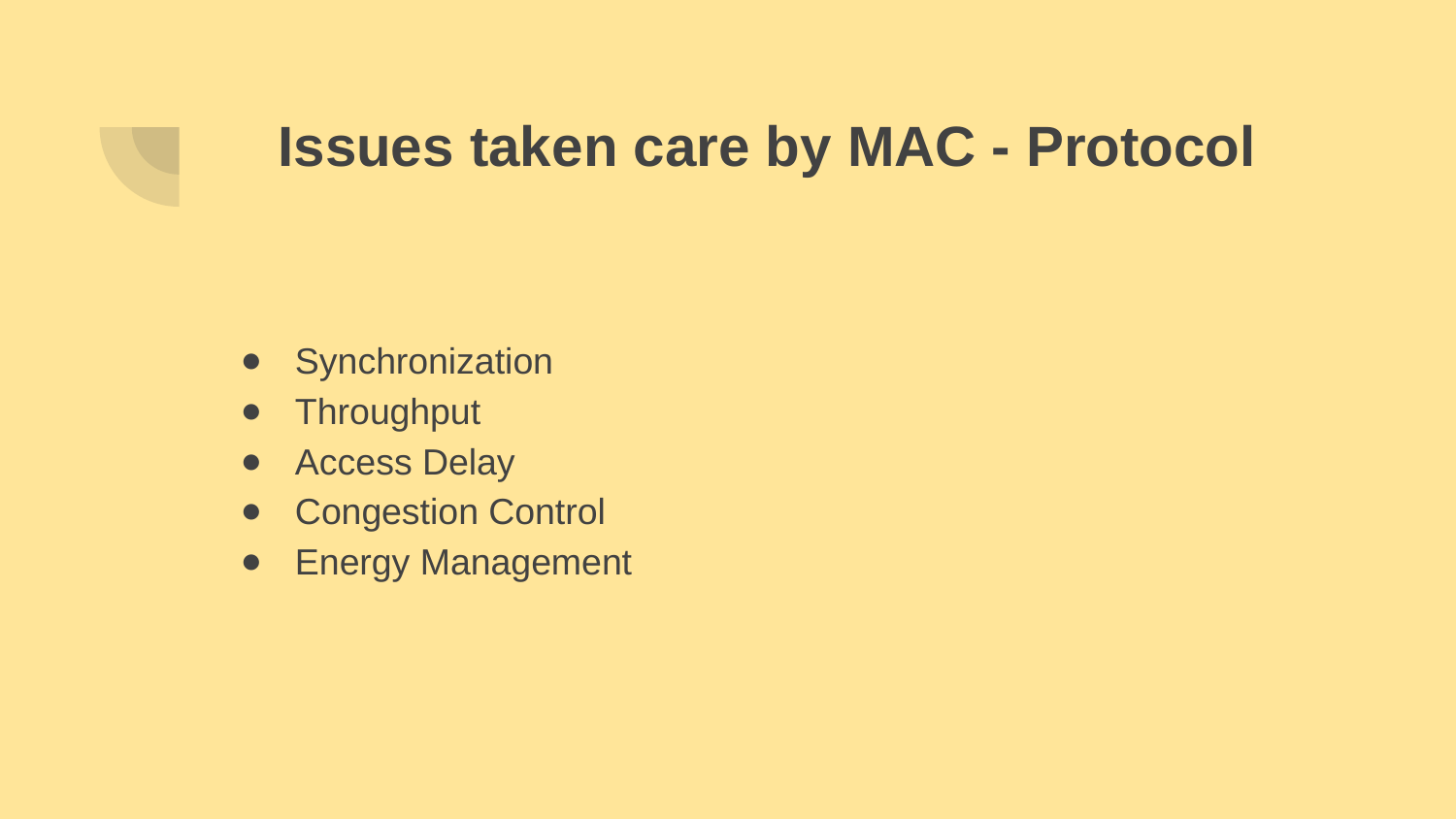

# Issues taken care by MAC - Protocol
Synchronization
Throughput
Access Delay
Congestion Control
Energy Management